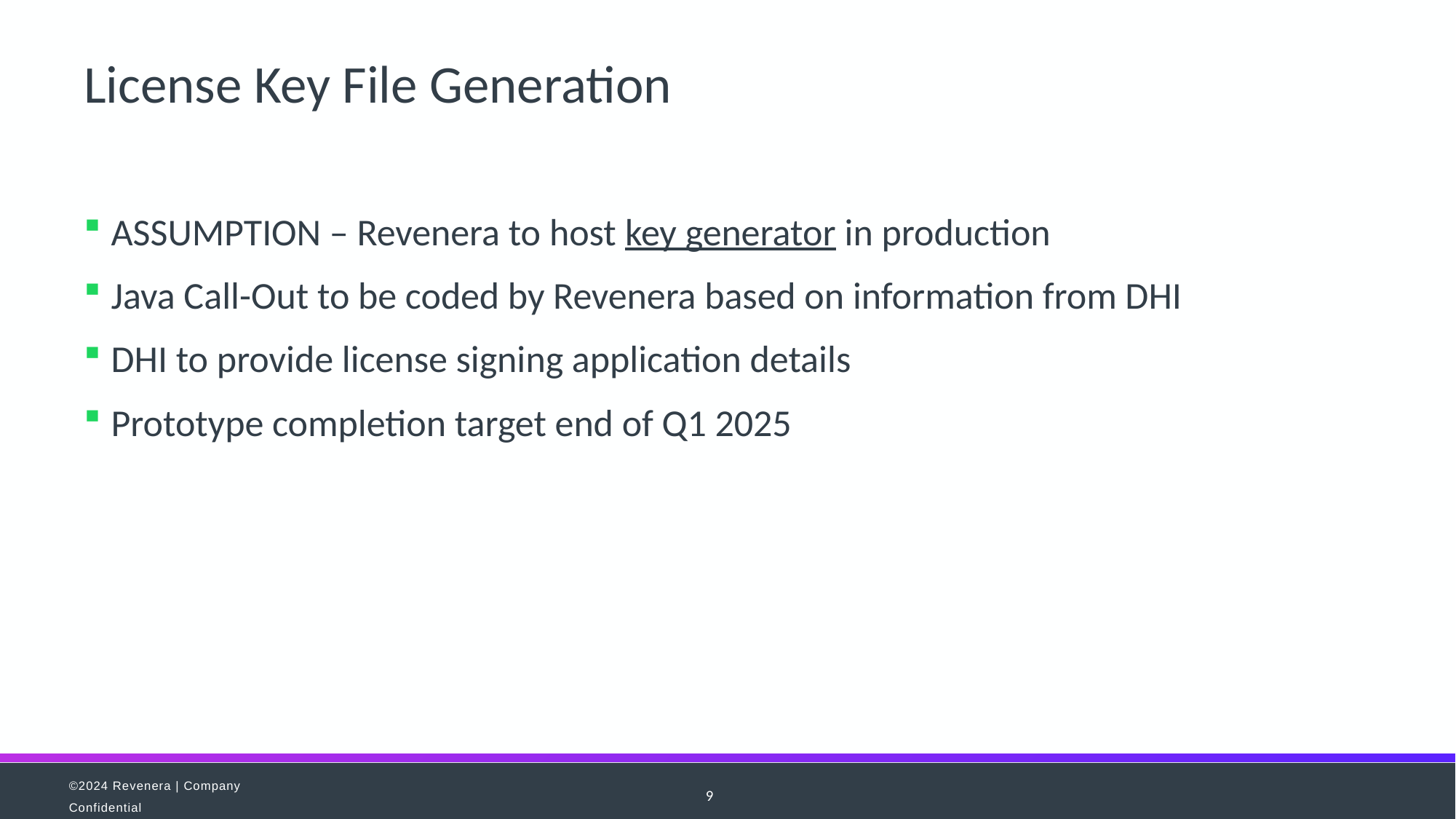

License Key File Generation
ASSUMPTION – Revenera to host key generator in production
Java Call-Out to be coded by Revenera based on information from DHI
DHI to provide license signing application details
Prototype completion target end of Q1 2025